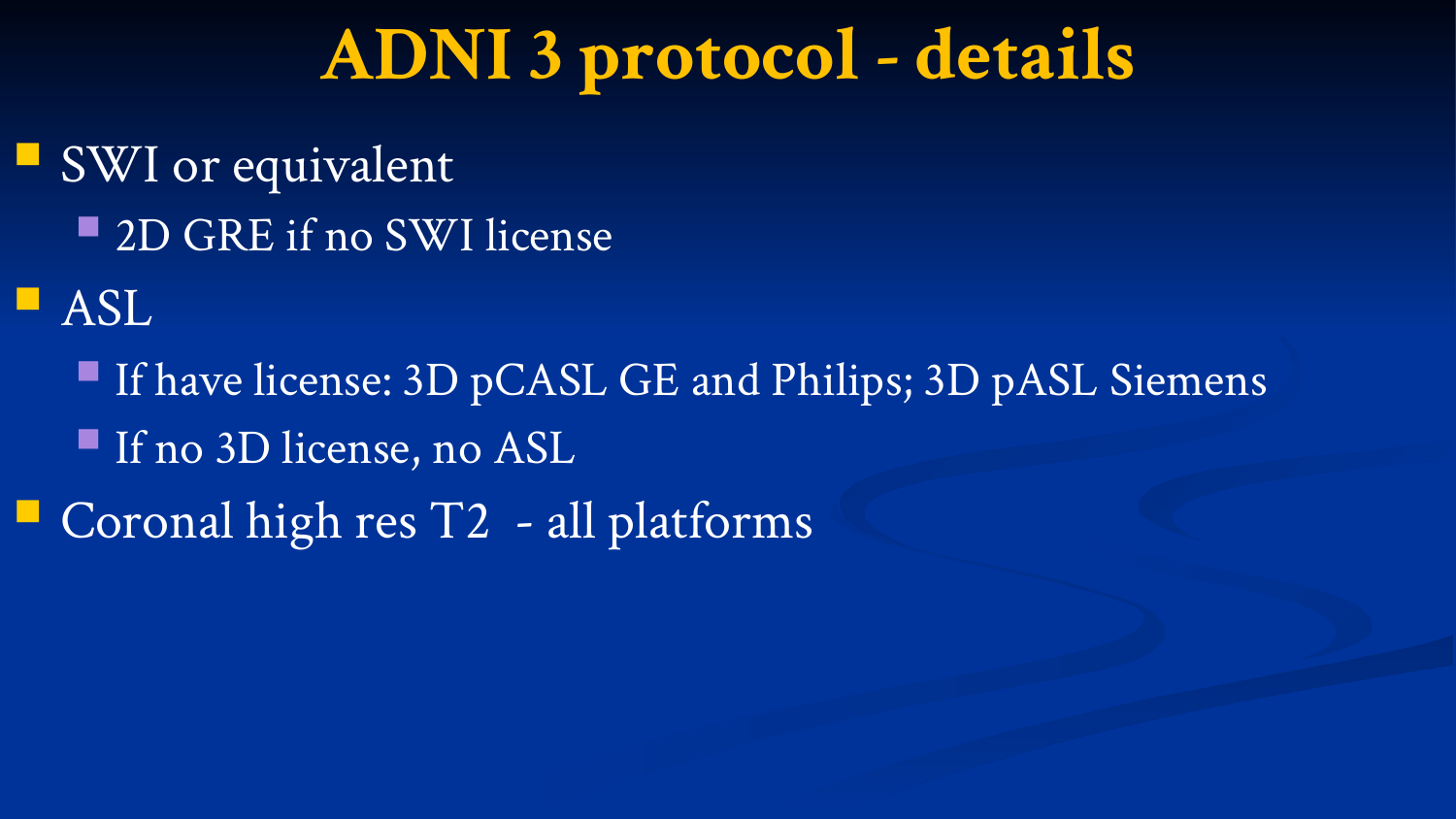

# ADNI 3 protocol - details
SWI or equivalent
2D GRE if no SWI license
ASL
If have license: 3D pCASL GE and Philips; 3D pASL Siemens
If no 3D license, no ASL
Coronal high res T2  - all platforms